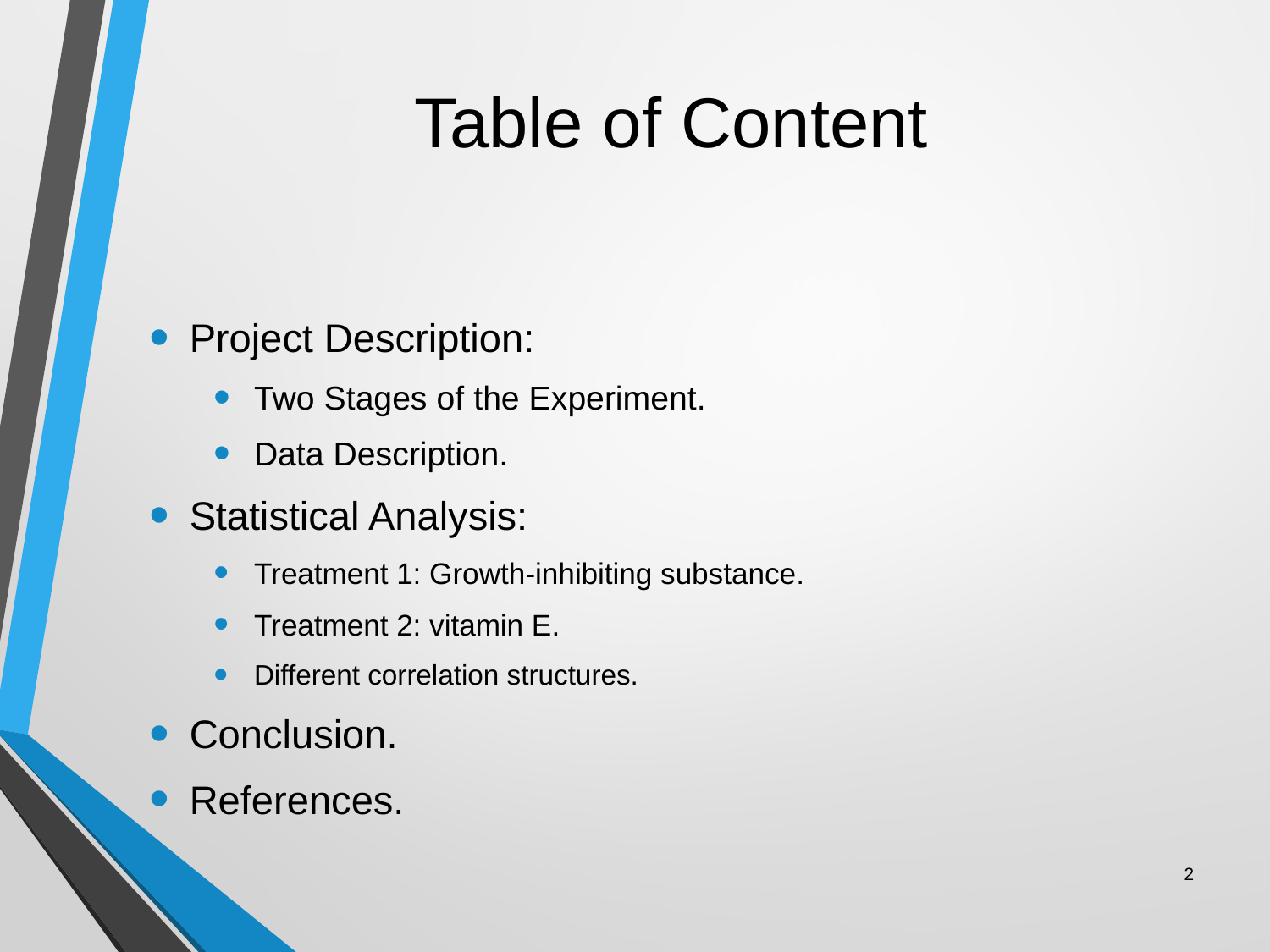

# Table of Content
Project Description:
Two Stages of the Experiment.
Data Description.
Statistical Analysis:
Treatment 1: Growth-inhibiting substance.
Treatment 2: vitamin E.
Different correlation structures.
Conclusion.
References.

2